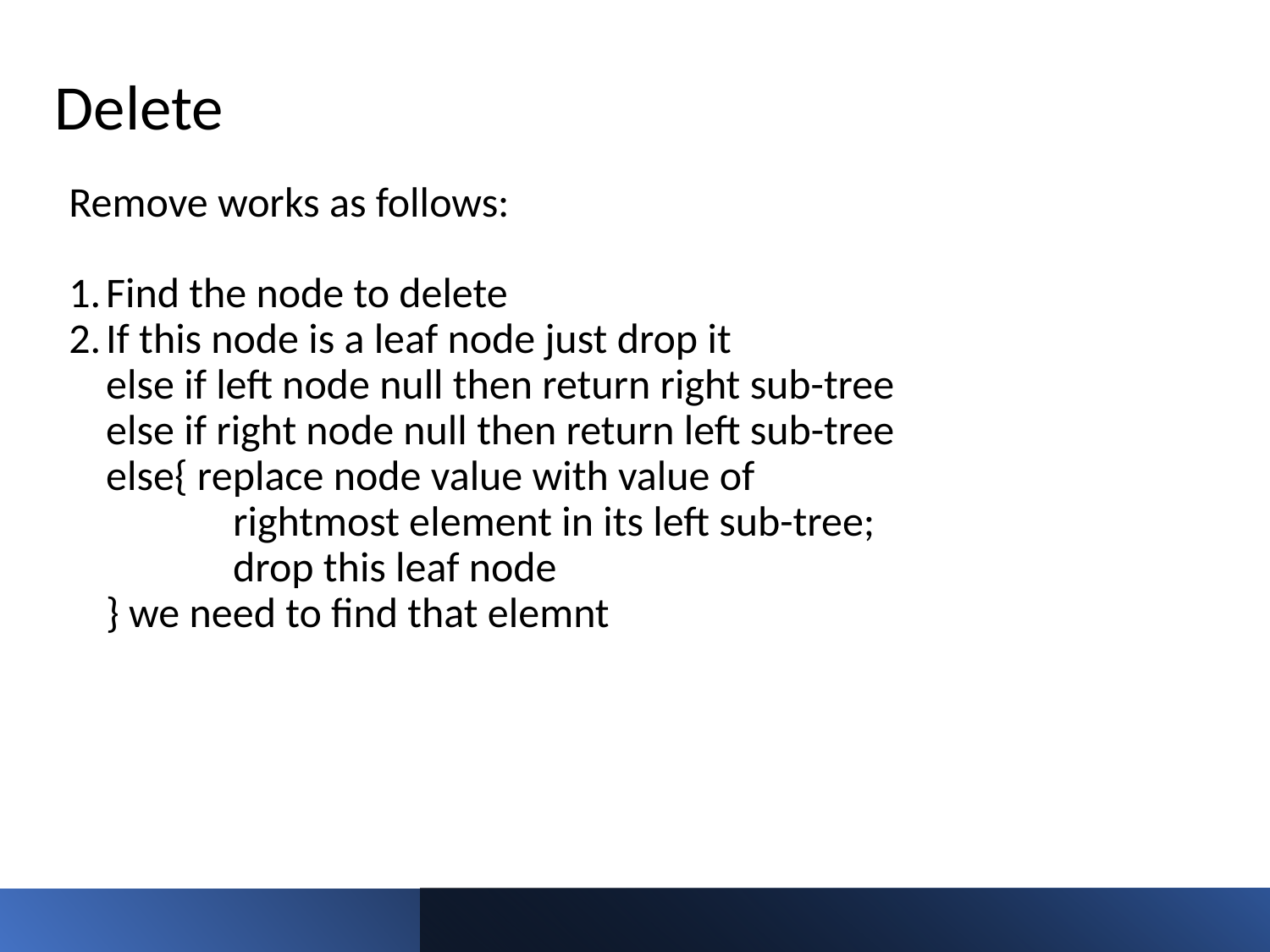

# Delete
Remove works as follows:

Find the node to delete
If this node is a leaf node just drop it
	else if left node null then return right sub-tree
	else if right node null then return left sub-tree
	else{ replace node value with value of
	rightmost element in its left sub-tree;
		drop this leaf node
	} we need to find that elemnt